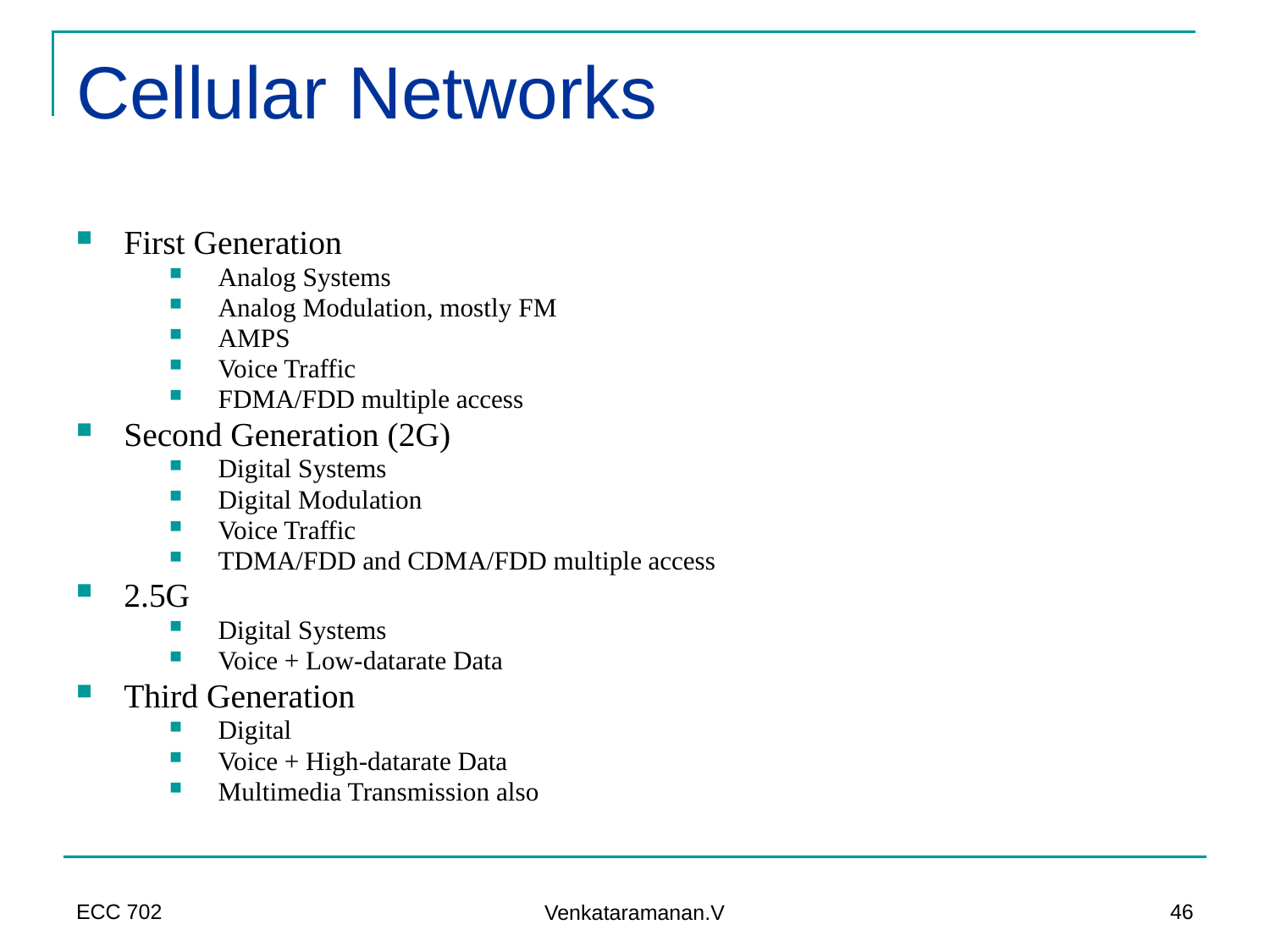

# Cellular Networks
First Generation
Analog Systems
Analog Modulation, mostly FM
AMPS
Voice Traffic
FDMA/FDD multiple access
Second Generation (2G)
Digital Systems
Digital Modulation
Voice Traffic
TDMA/FDD and CDMA/FDD multiple access
2.5G
Digital Systems
Voice + Low-datarate Data
Third Generation
Digital
Voice + High-datarate Data
Multimedia Transmission also

ECC 702
46
Venkataramanan.V